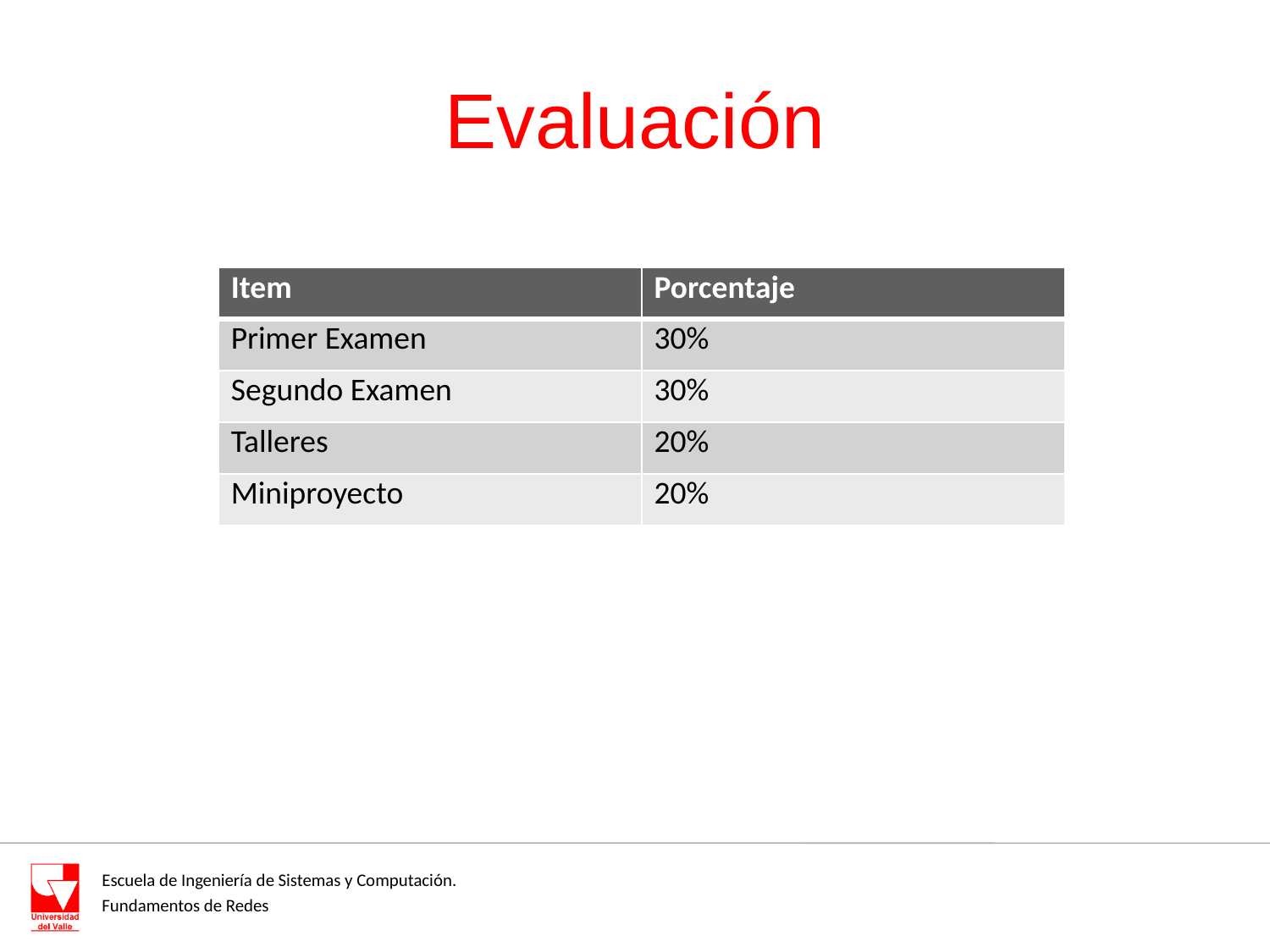

# Evaluación
| Item | Porcentaje |
| --- | --- |
| Primer Examen | 30% |
| Segundo Examen | 30% |
| Talleres | 20% |
| Miniproyecto | 20% |